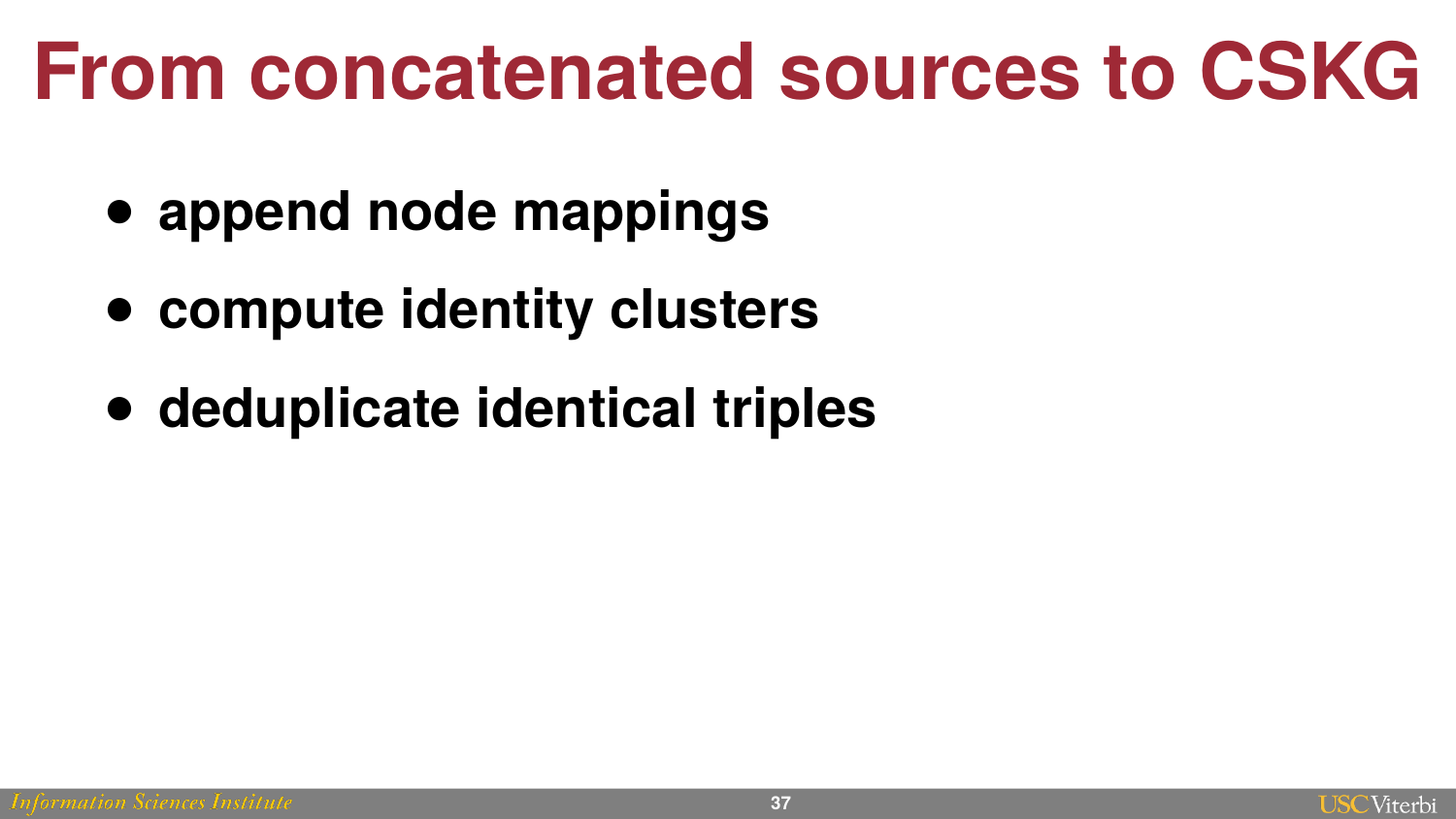

# From concatenated sources to CSKG
append node mappings
compute identity clusters
deduplicate identical triples
37